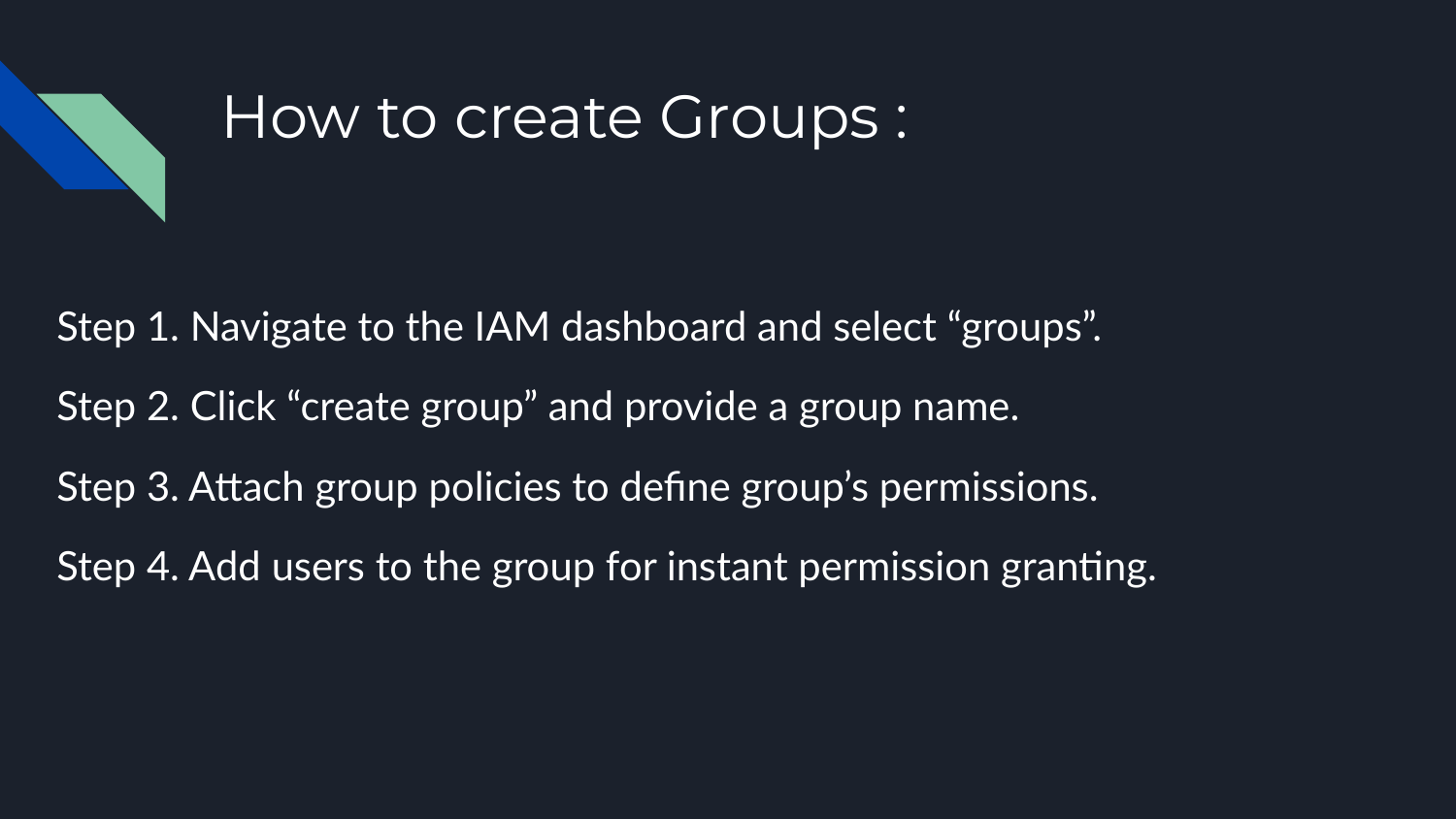

# How to create Groups :
Step 1. Navigate to the IAM dashboard and select “groups”.
Step 2. Click “create group” and provide a group name.
Step 3. Attach group policies to define group’s permissions.
Step 4. Add users to the group for instant permission granting.